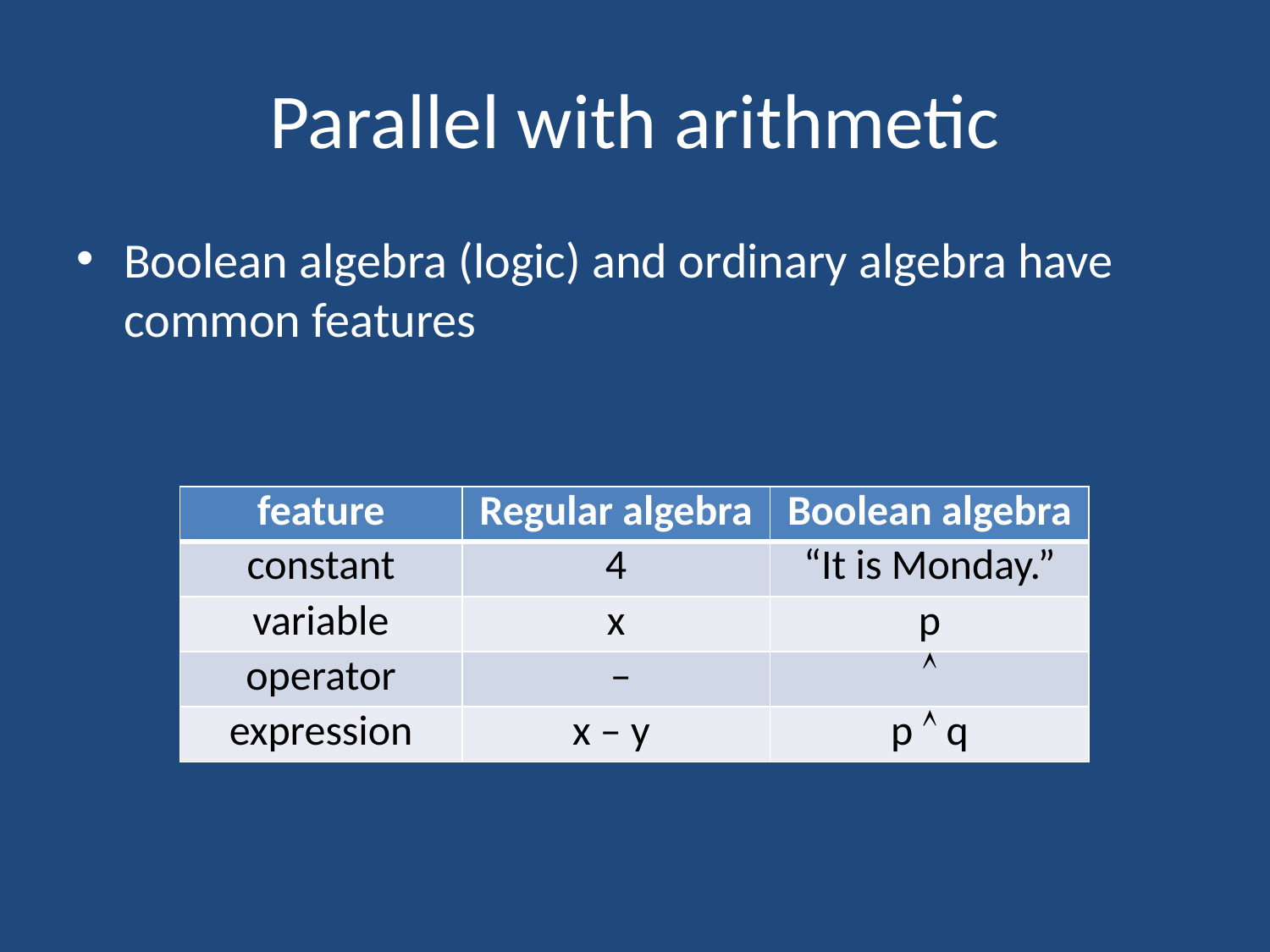

# Parallel with arithmetic
Boolean algebra (logic) and ordinary algebra have common features

| feature | Regular algebra | Boolean algebra |
| --- | --- | --- |
| constant | 4 | “It is Monday.” |
| variable | x | p |
| operator | – | ∧ |
| expression | x – y | p ∧ q |